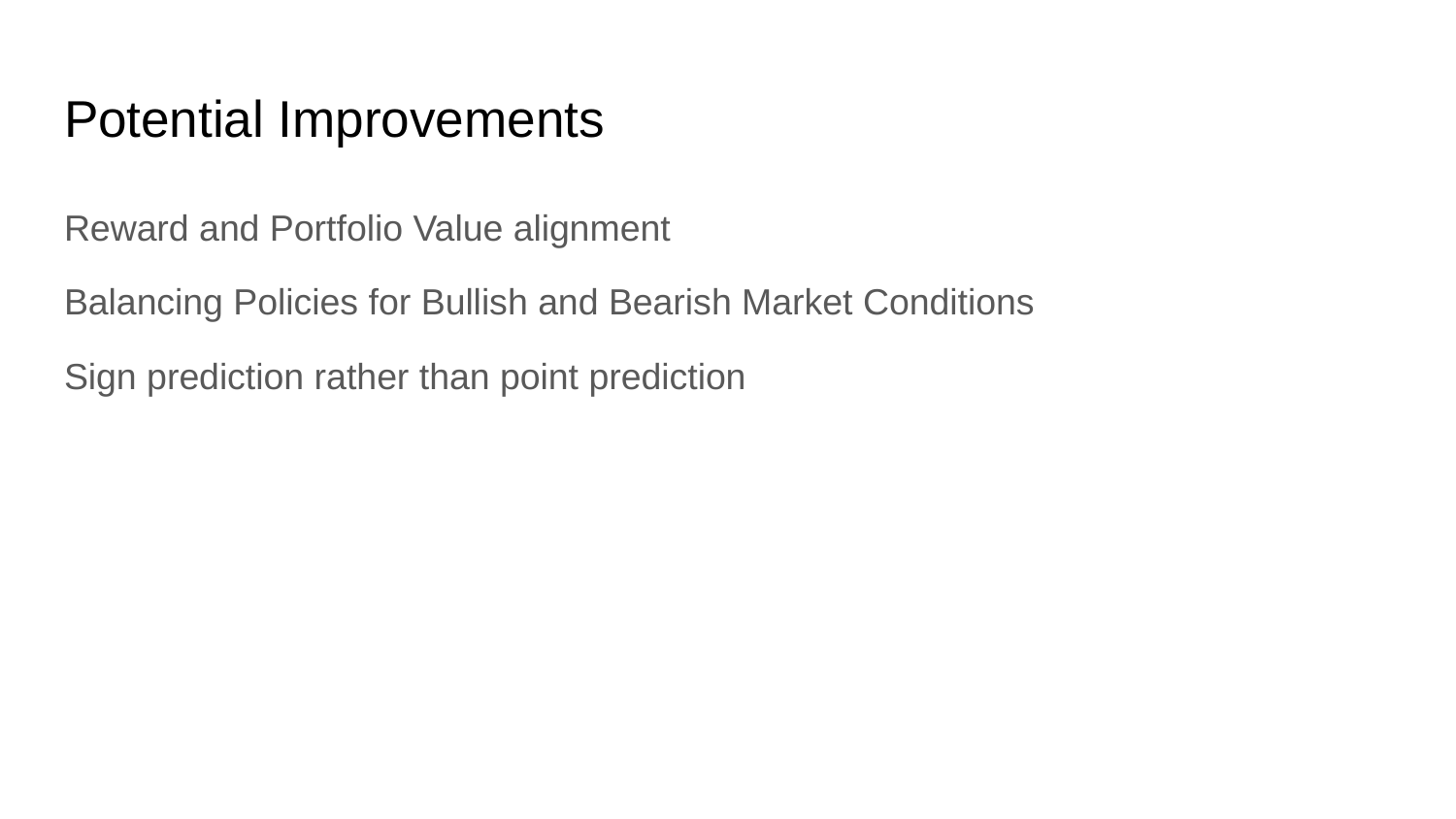

# Potential Improvements
Reward and Portfolio Value alignment
Balancing Policies for Bullish and Bearish Market Conditions
Sign prediction rather than point prediction